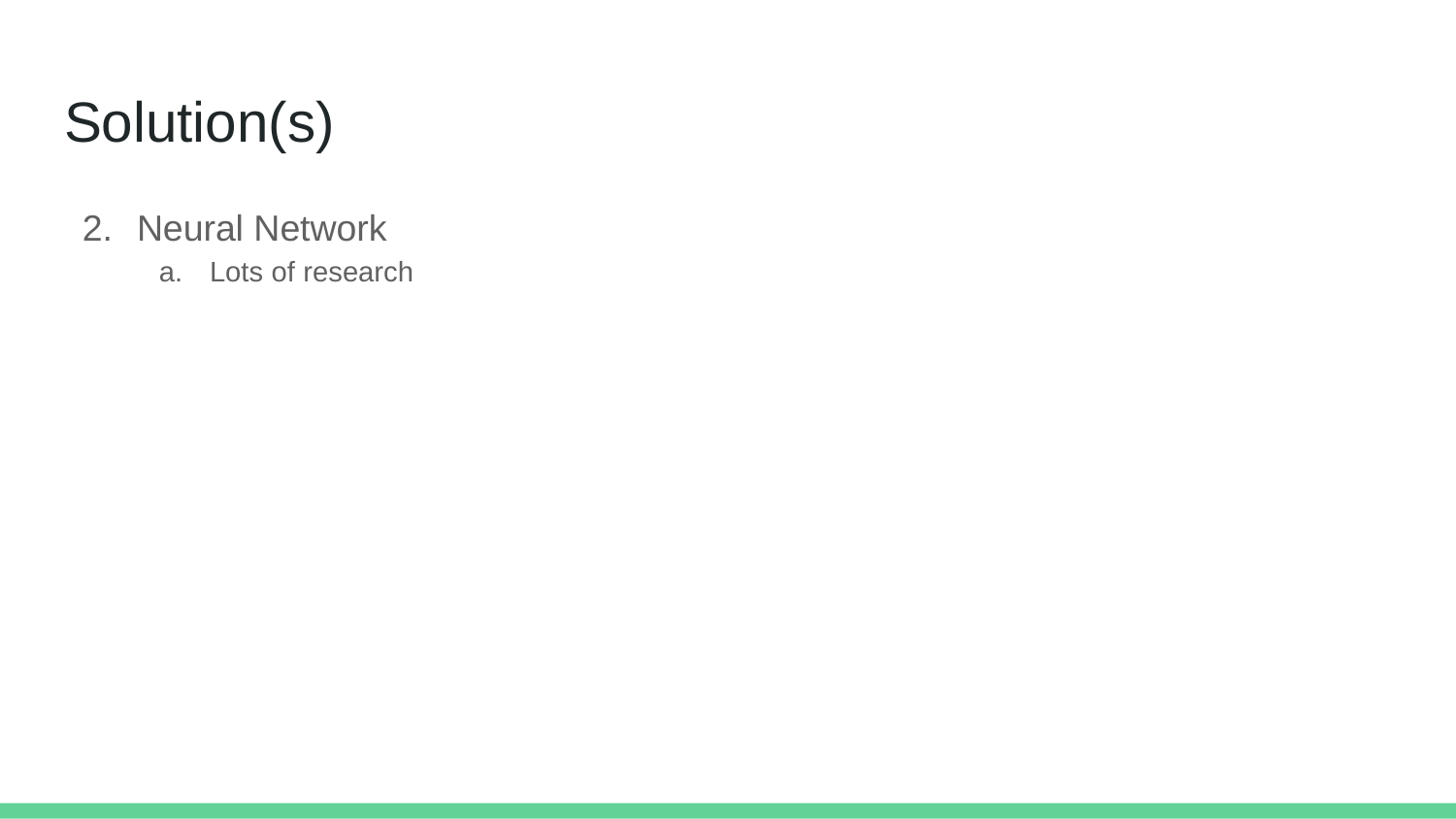

# Solution(s)
Neural Network
Lots of research